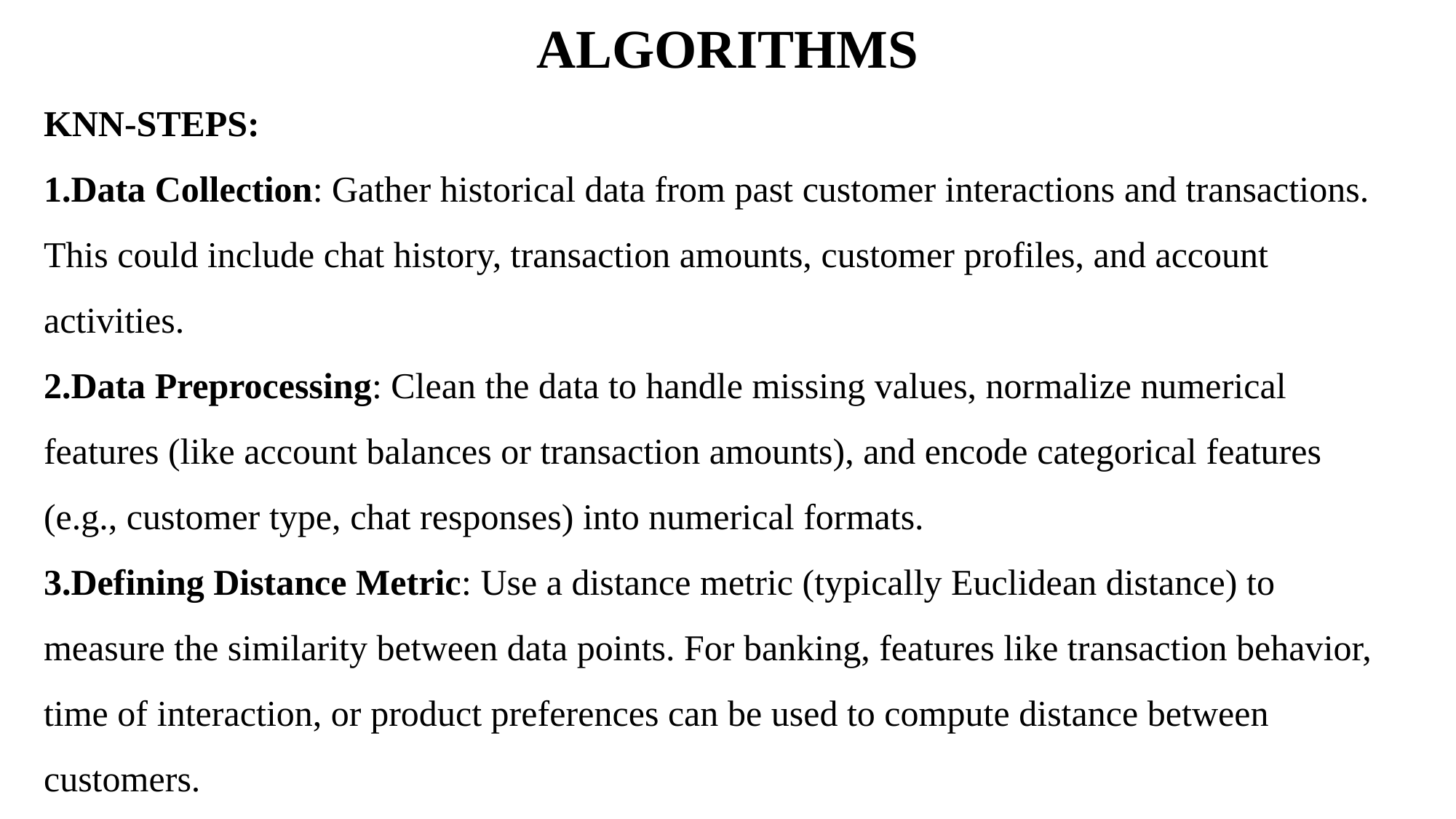

# ALGORITHMS
KNN-STEPS:
1.Data Collection: Gather historical data from past customer interactions and transactions.
This could include chat history, transaction amounts, customer profiles, and account activities.
2.Data Preprocessing: Clean the data to handle missing values, normalize numerical features (like account balances or transaction amounts), and encode categorical features (e.g., customer type, chat responses) into numerical formats.
3.Defining Distance Metric: Use a distance metric (typically Euclidean distance) to measure the similarity between data points. For banking, features like transaction behavior, time of interaction, or product preferences can be used to compute distance between customers.